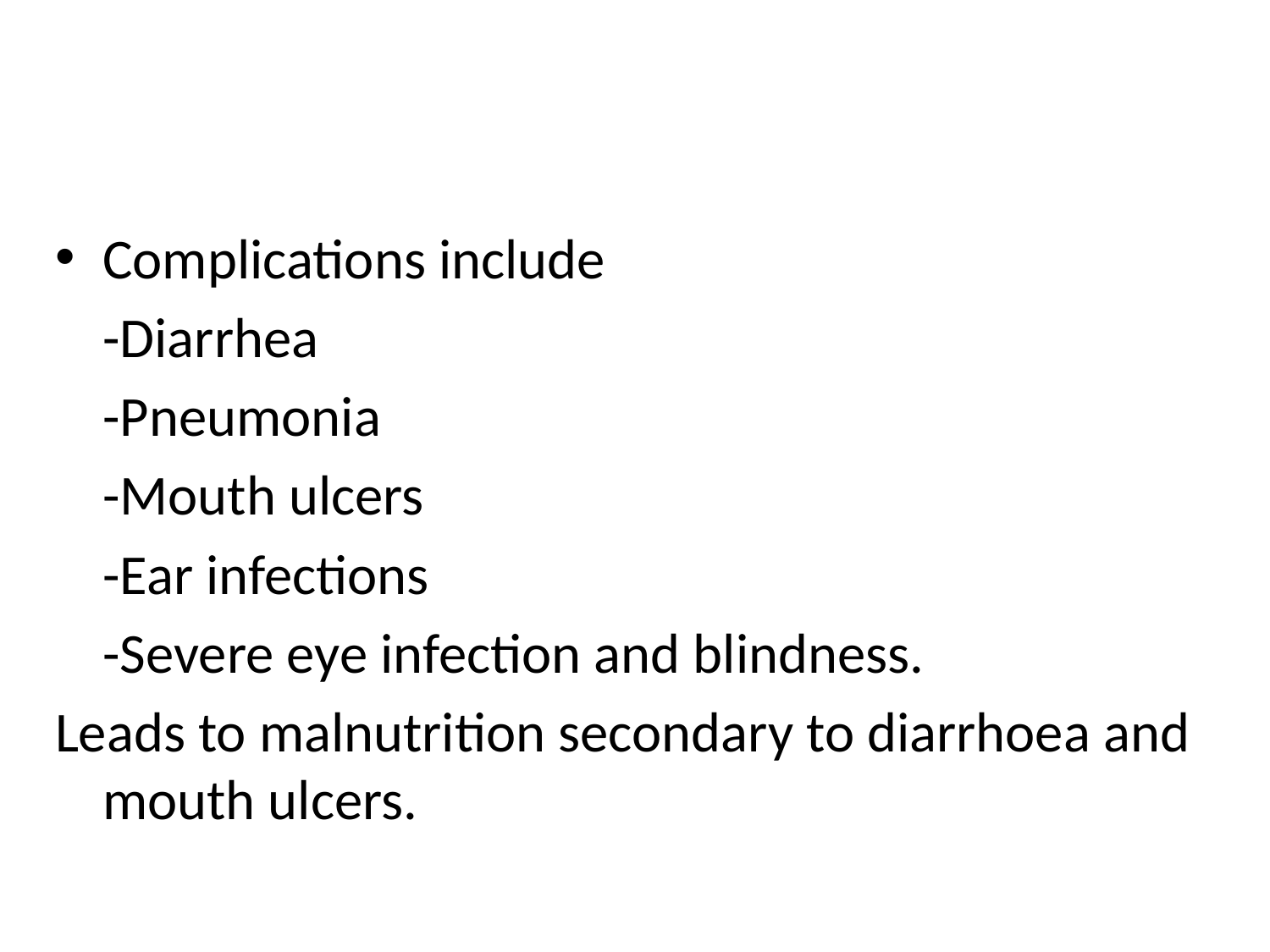

#
Complications include
	-Diarrhea
	-Pneumonia
	-Mouth ulcers
	-Ear infections
	-Severe eye infection and blindness.
Leads to malnutrition secondary to diarrhoea and mouth ulcers.